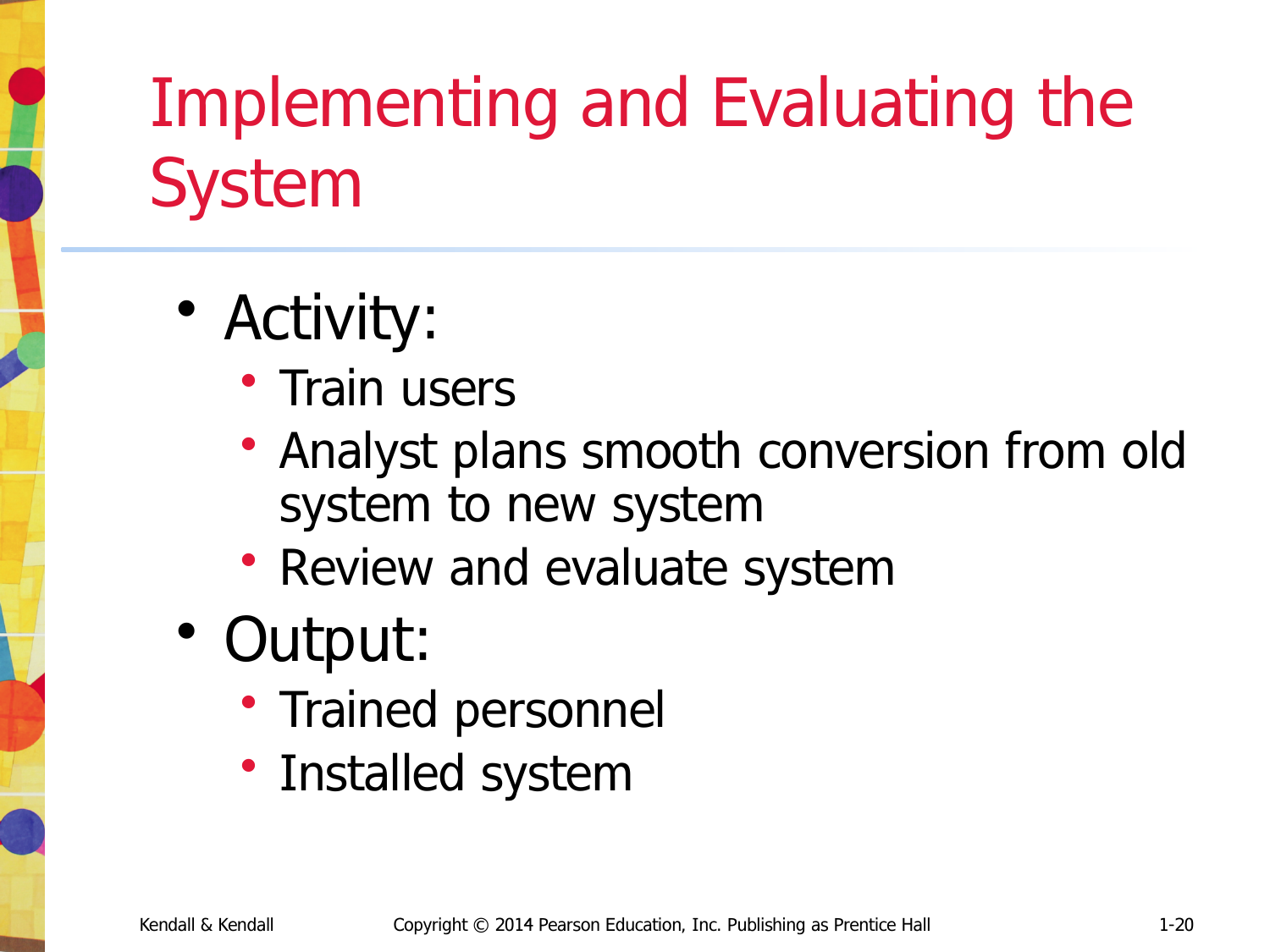

# Implementing and Evaluating the System
Activity:
Train users
Analyst plans smooth conversion from old system to new system
Review and evaluate system
Output:
Trained personnel
Installed system
1-20